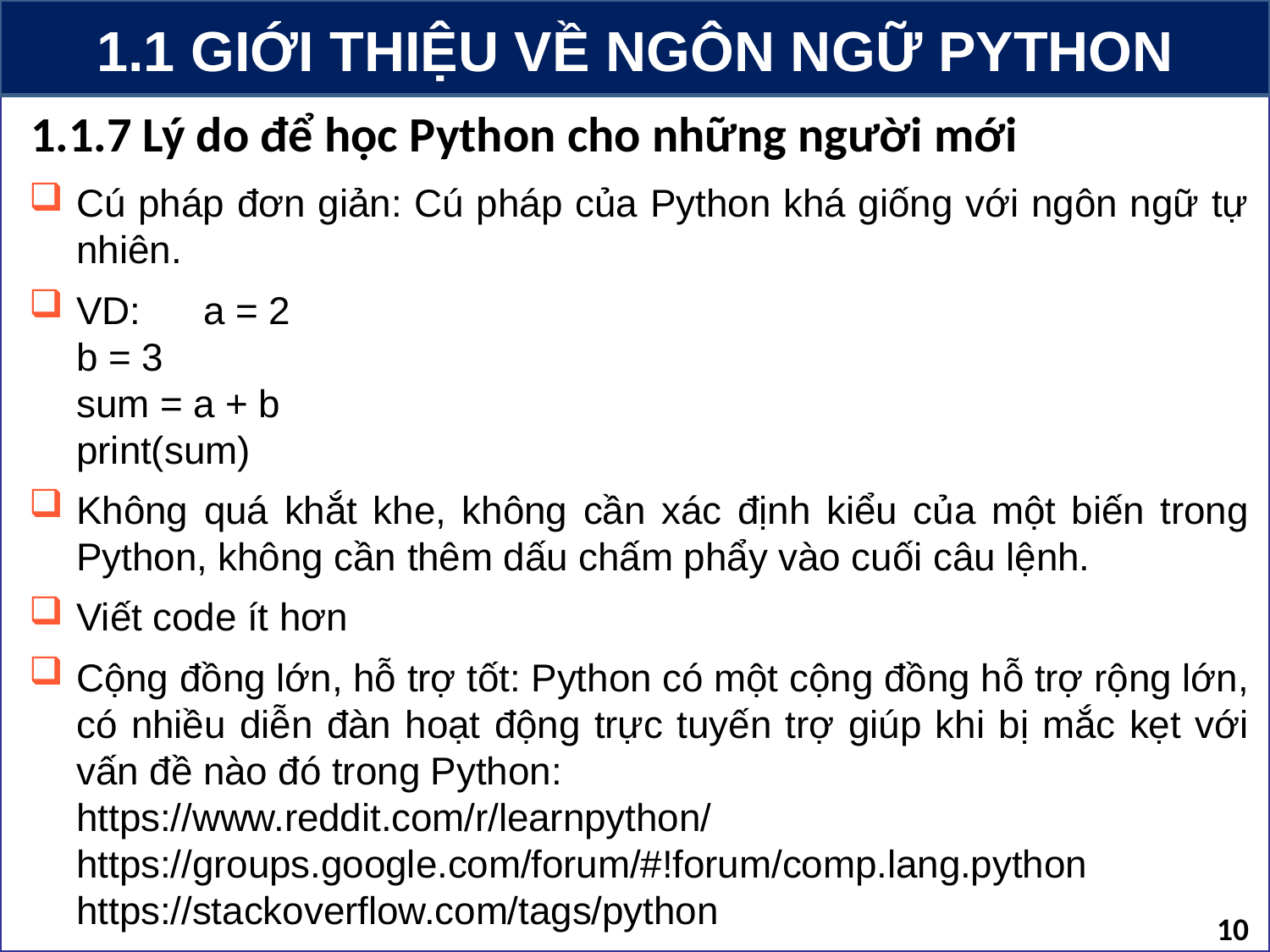

# 1.1 GIỚI THIỆU VỀ NGÔN NGỮ PYTHON
1.1.7 Lý do để học Python cho những người mới
Cú pháp đơn giản: Cú pháp của Python khá giống với ngôn ngữ tự nhiên.
VD:	a = 2
	b = 3
	sum = a + b
	print(sum)
Không quá khắt khe, không cần xác định kiểu của một biến trong Python, không cần thêm dấu chấm phẩy vào cuối câu lệnh.
Viết code ít hơn
Cộng đồng lớn, hỗ trợ tốt: Python có một cộng đồng hỗ trợ rộng lớn, có nhiều diễn đàn hoạt động trực tuyến trợ giúp khi bị mắc kẹt với vấn đề nào đó trong Python:
	https://www.reddit.com/r/learnpython/
	https://groups.google.com/forum/#!forum/comp.lang.python
	https://stackoverflow.com/tags/python
10